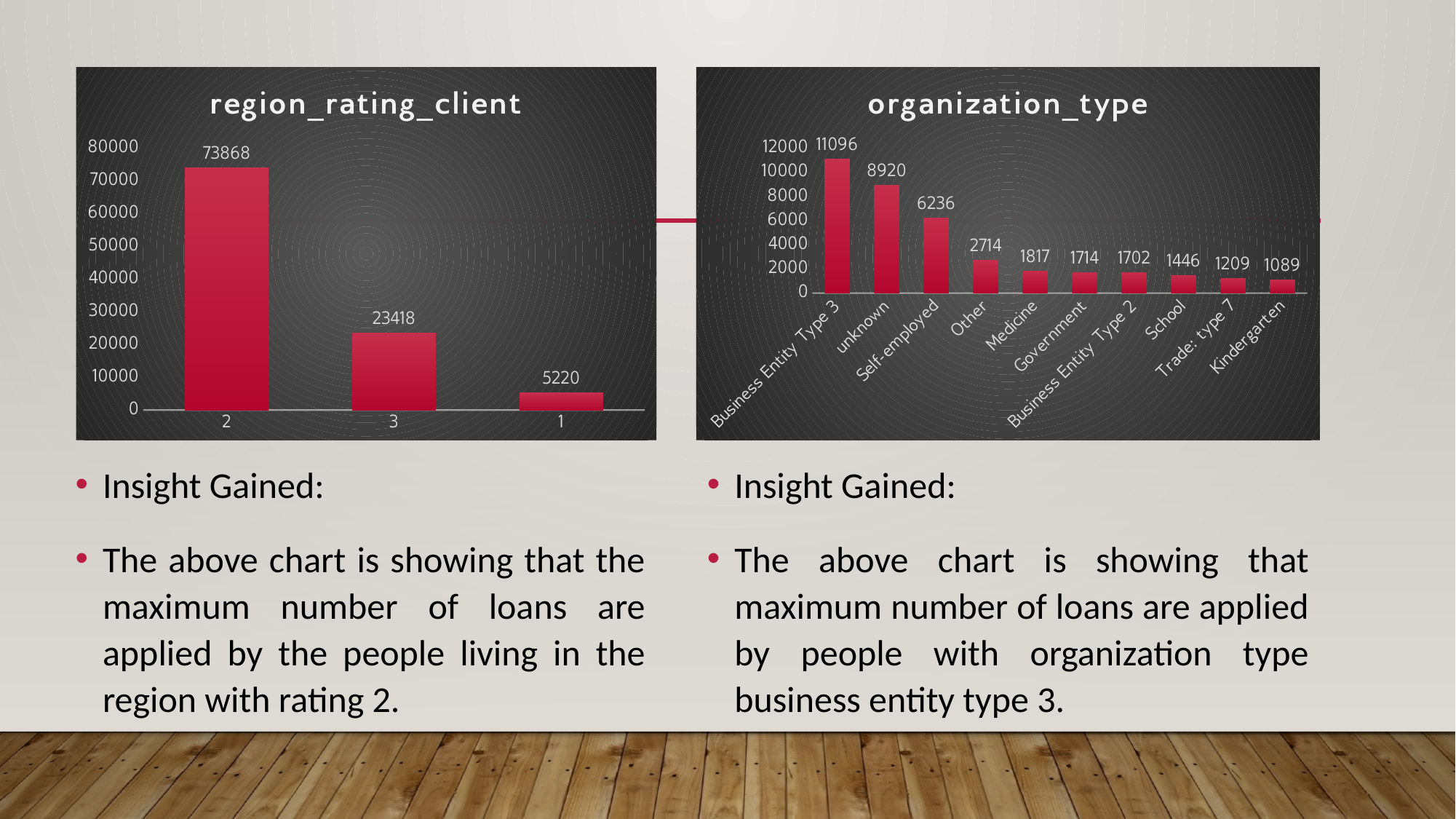

### Chart: region_rating_client

| Category | Total |
|---|---|
| 2 | 73868.0 |
| 3 | 23418.0 |
| 1 | 5220.0 |

### Chart: organization_type

| Category | Total |
|---|---|
| Business Entity Type 3 | 11096.0 |
| unknown | 8920.0 |
| Self-employed | 6236.0 |
| Other | 2714.0 |
| Medicine | 1817.0 |
| Government | 1714.0 |
| Business Entity Type 2 | 1702.0 |
| School | 1446.0 |
| Trade: type 7 | 1209.0 |
| Kindergarten | 1089.0 |
Insight Gained:
The above chart is showing that maximum number of loans are applied by people with organization type business entity type 3.
Insight Gained:
The above chart is showing that the maximum number of loans are applied by the people living in the region with rating 2.